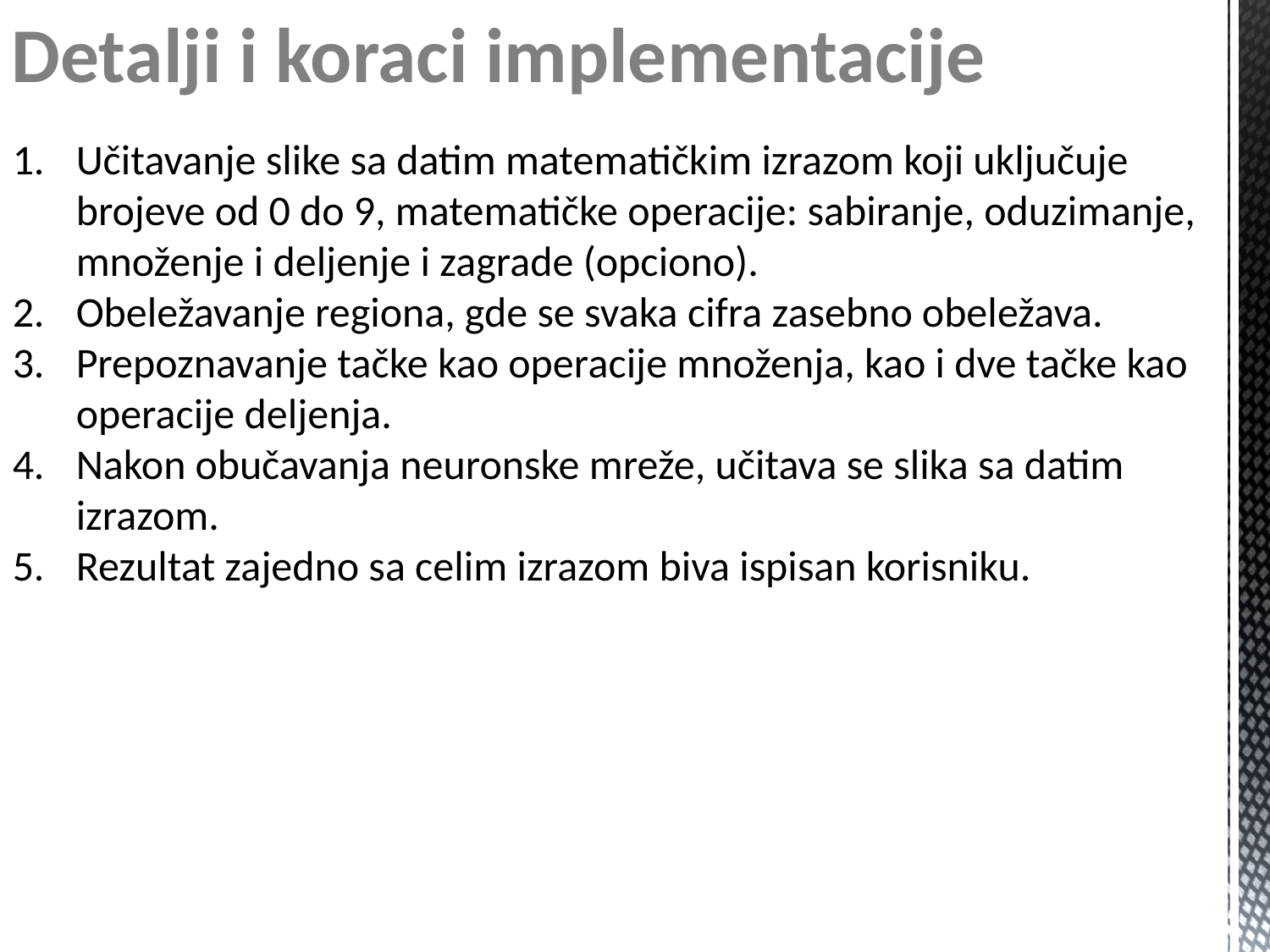

Detalji i koraci implementacije

Učitavanje slike sa datim matematičkim izrazom koji uključuje brojeve od 0 do 9, matematičke operacije: sabiranje, oduzimanje, množenje i deljenje i zagrade (opciono).
Obeležavanje regiona, gde se svaka cifra zasebno obeležava.
Prepoznavanje tačke kao operacije množenja, kao i dve tačke kao operacije deljenja.
Nakon obučavanja neuronske mreže, učitava se slika sa datim izrazom.
Rezultat zajedno sa celim izrazom biva ispisan korisniku.